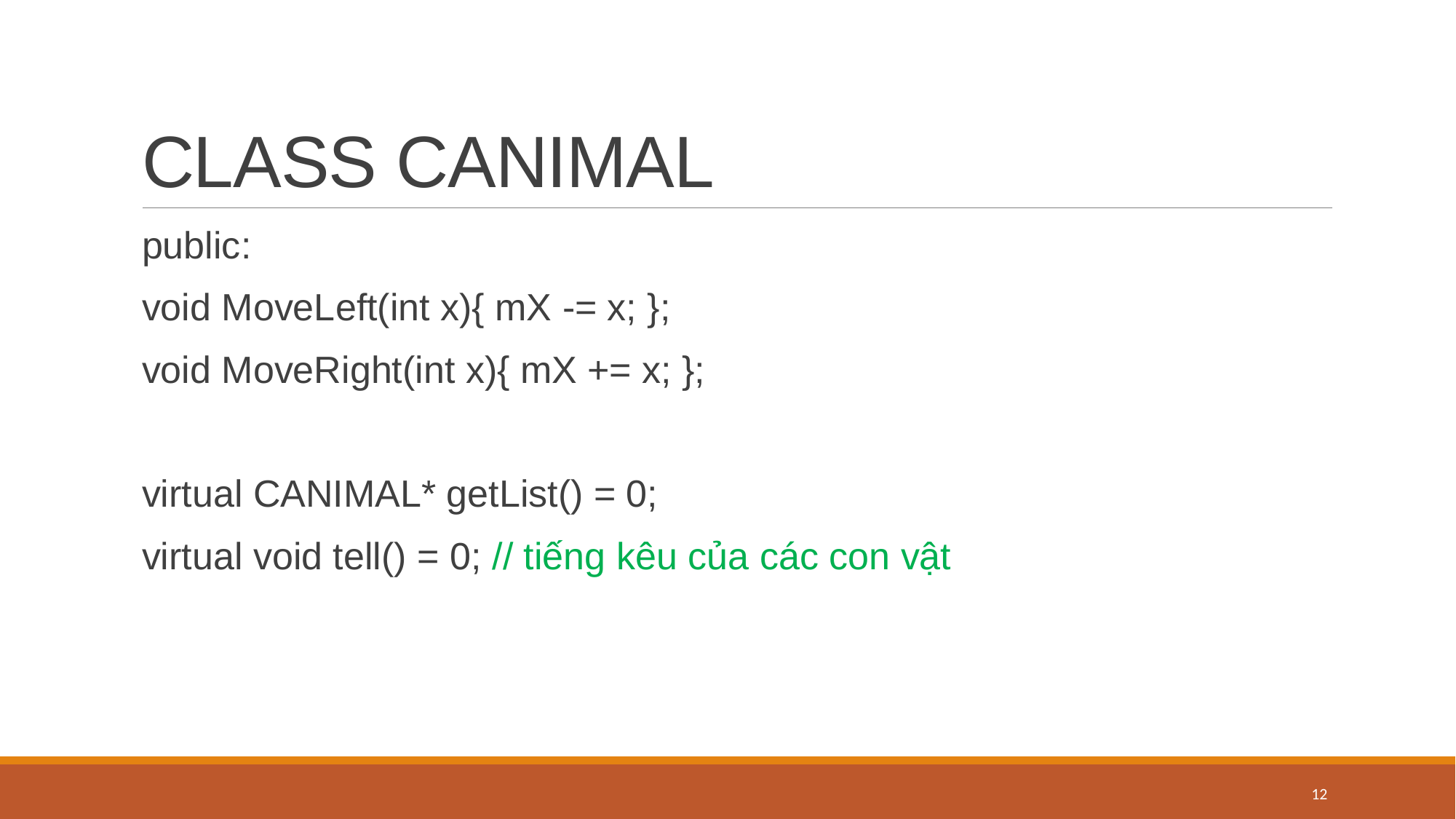

# CLASS CANIMAL
public:
void MoveLeft(int x){ mX -= x; };
void MoveRight(int x){ mX += x; };

virtual CANIMAL* getList() = 0;
virtual void tell() = 0; // tiếng kêu của các con vật
12